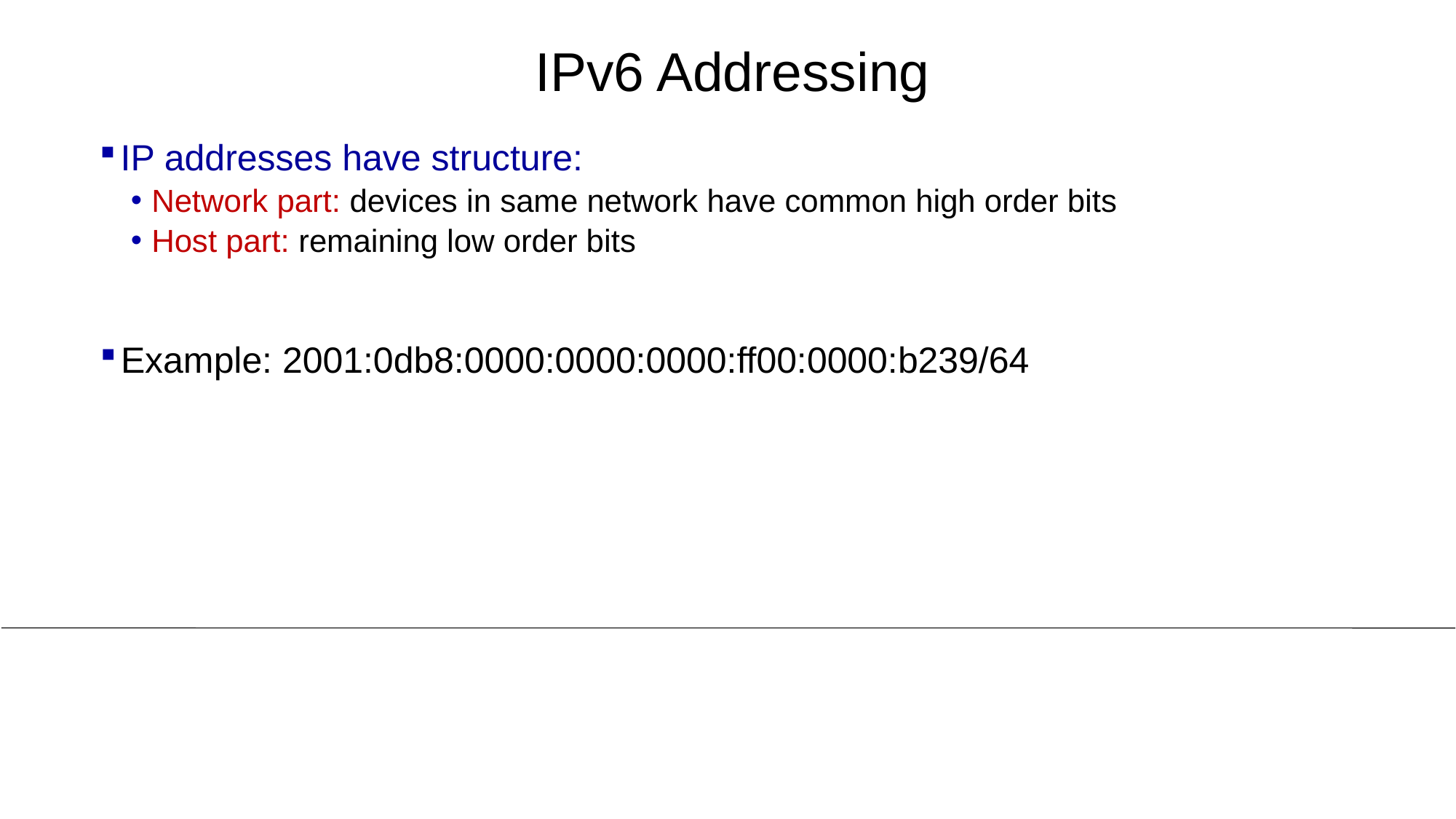

# IPv6 Addressing
IP addresses have structure:
Network part: devices in same network have common high order bits
Host part: remaining low order bits

Example: 2001:0db8:0000:0000:0000:ff00:0000:b239/64